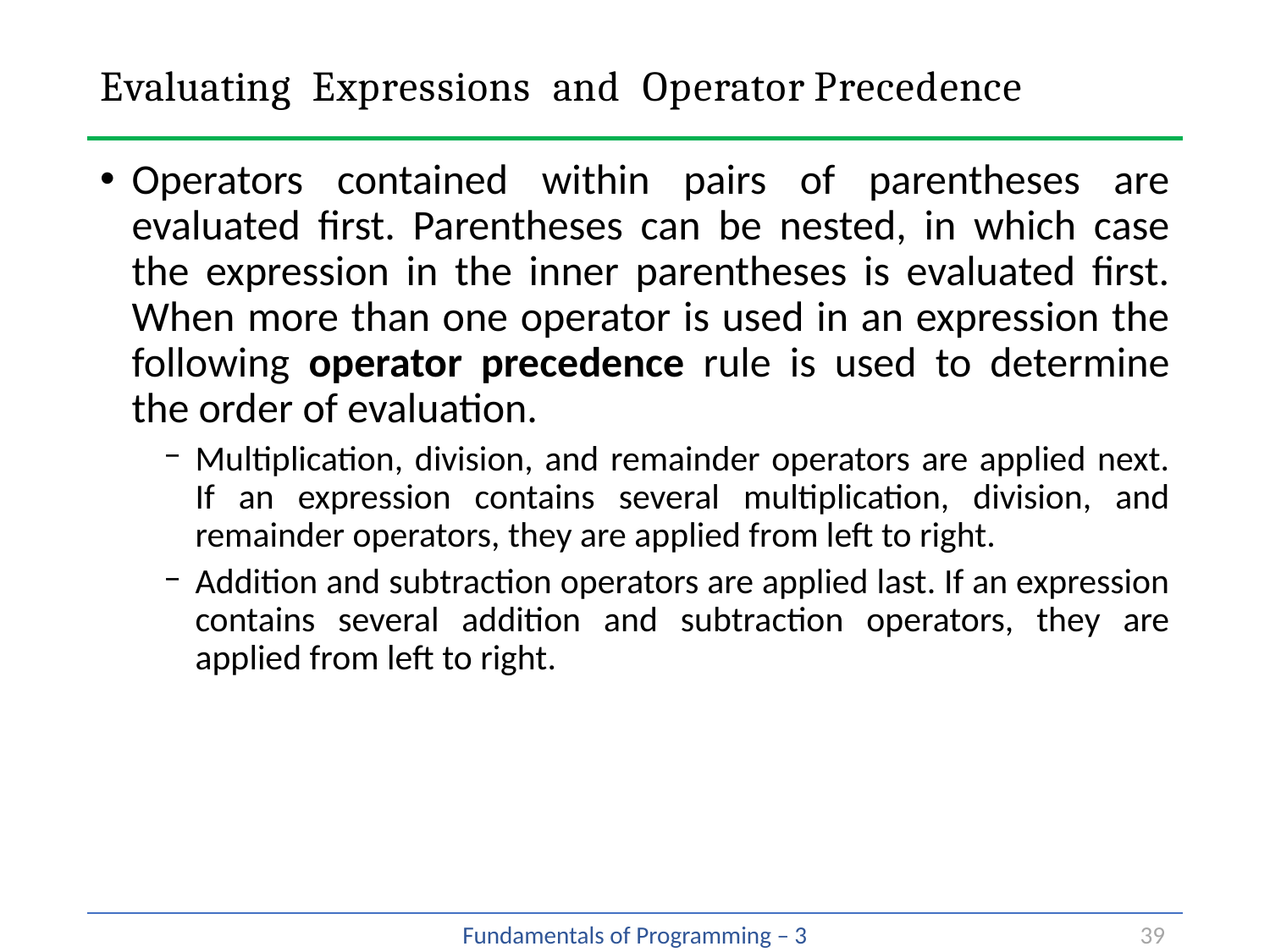

# Evaluating Expressions and Operator Precedence
Operators contained within pairs of parentheses are evaluated first. Parentheses can be nested, in which case the expression in the inner parentheses is evaluated first. When more than one operator is used in an expression the following operator precedence rule is used to determine the order of evaluation.
Multiplication, division, and remainder operators are applied next. If an expression contains several multiplication, division, and remainder operators, they are applied from left to right.
Addition and subtraction operators are applied last. If an expression contains several addition and subtraction operators, they are applied from left to right.
39